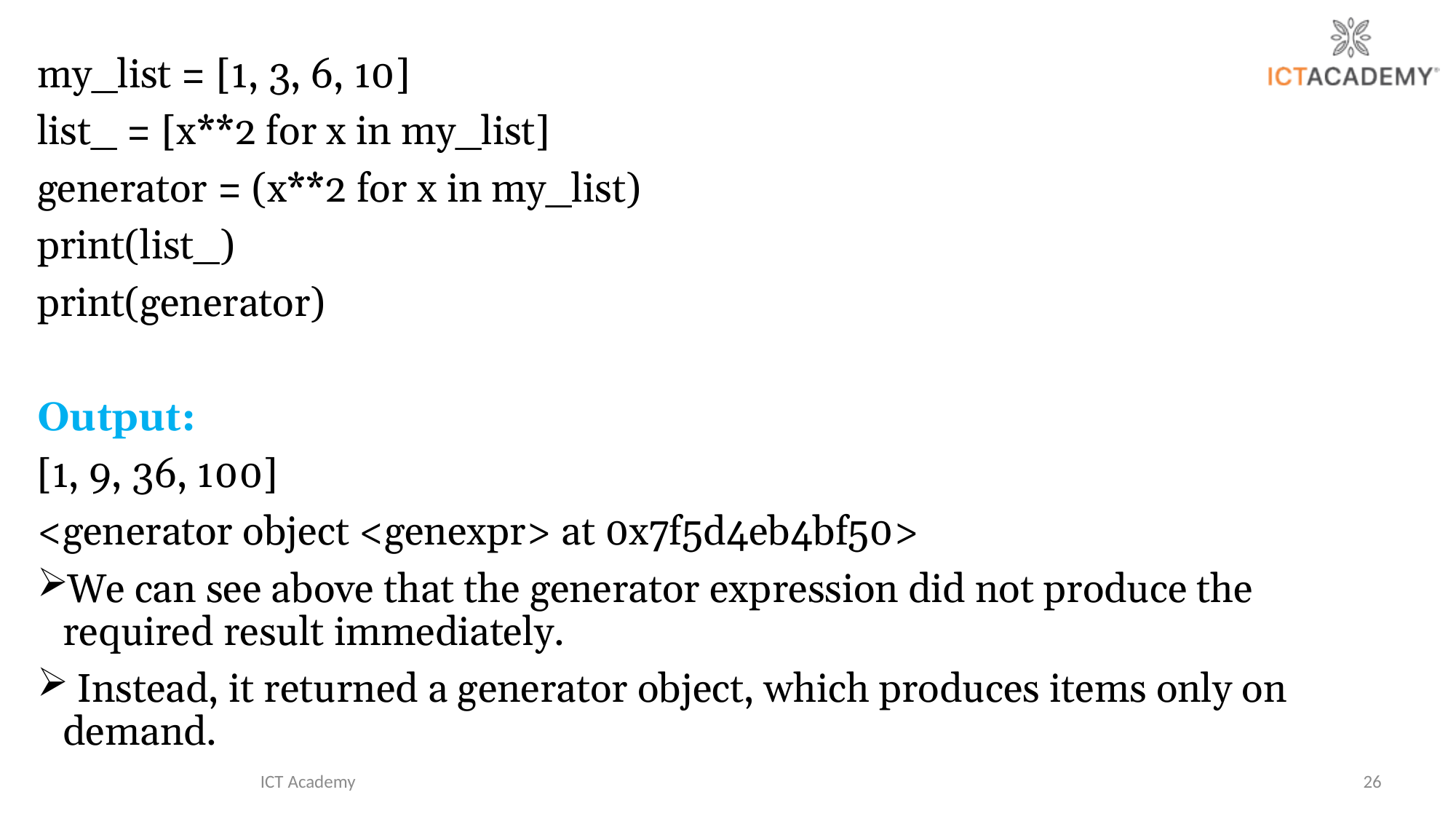

my_list = [1, 3, 6, 10]
list_ = [x**2 for x in my_list]
generator = (x**2 for x in my_list)
print(list_)
print(generator)

Output:
[1, 9, 36, 100]
<generator object <genexpr> at 0x7f5d4eb4bf50>
We can see above that the generator expression did not produce the required result immediately.
 Instead, it returned a generator object, which produces items only on demand.
ICT Academy
26